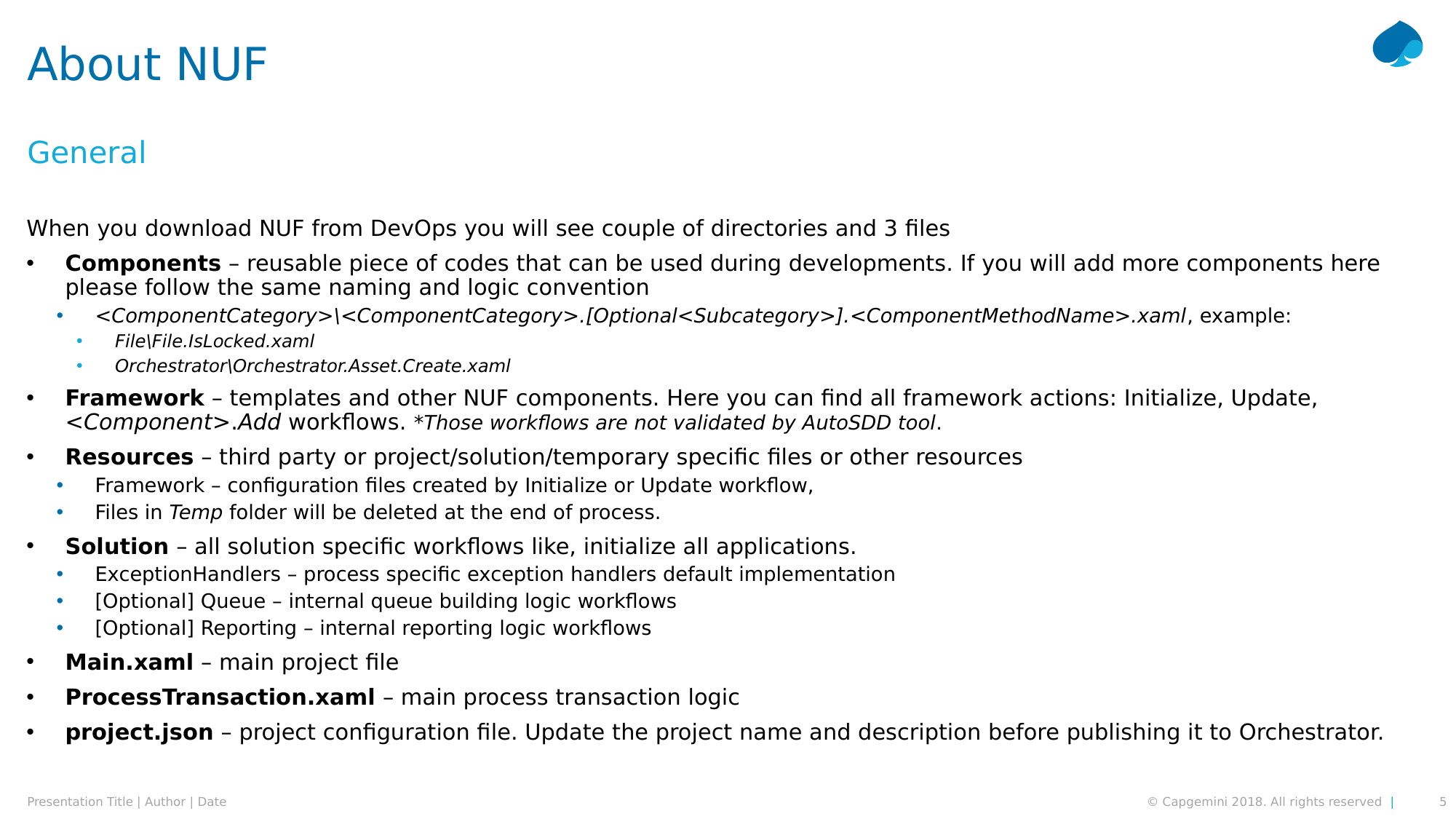

# About NUF
General
When you download NUF from DevOps you will see couple of directories and 3 files
Components – reusable piece of codes that can be used during developments. If you will add more components here please follow the same naming and logic convention
<ComponentCategory>\<ComponentCategory>.[Optional<Subcategory>].<ComponentMethodName>.xaml, example:
File\File.IsLocked.xaml
Orchestrator\Orchestrator.Asset.Create.xaml
Framework – templates and other NUF components. Here you can find all framework actions: Initialize, Update, <Component>.Add workflows. *Those workflows are not validated by AutoSDD tool.
Resources – third party or project/solution/temporary specific files or other resources
Framework – configuration files created by Initialize or Update workflow,
Files in Temp folder will be deleted at the end of process.
Solution – all solution specific workflows like, initialize all applications.
ExceptionHandlers – process specific exception handlers default implementation
[Optional] Queue – internal queue building logic workflows
[Optional] Reporting – internal reporting logic workflows
Main.xaml – main project file
ProcessTransaction.xaml – main process transaction logic
project.json – project configuration file. Update the project name and description before publishing it to Orchestrator.